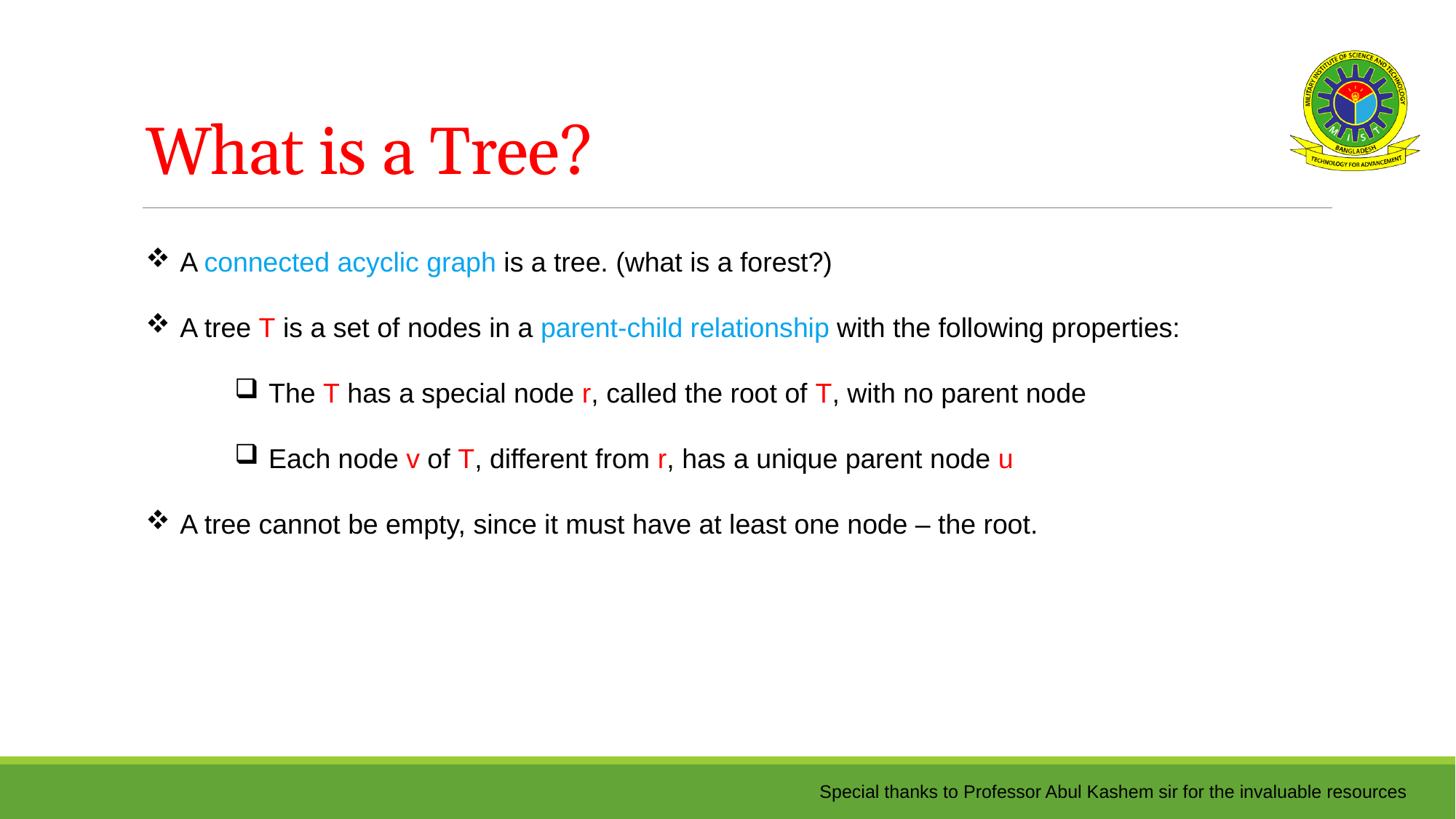

# What is a Tree?
A connected acyclic graph is a tree. (what is a forest?)
A tree T is a set of nodes in a parent-child relationship with the following properties:
The T has a special node r, called the root of T, with no parent node
Each node v of T, different from r, has a unique parent node u
A tree cannot be empty, since it must have at least one node – the root.
Special thanks to Professor Abul Kashem sir for the invaluable resources